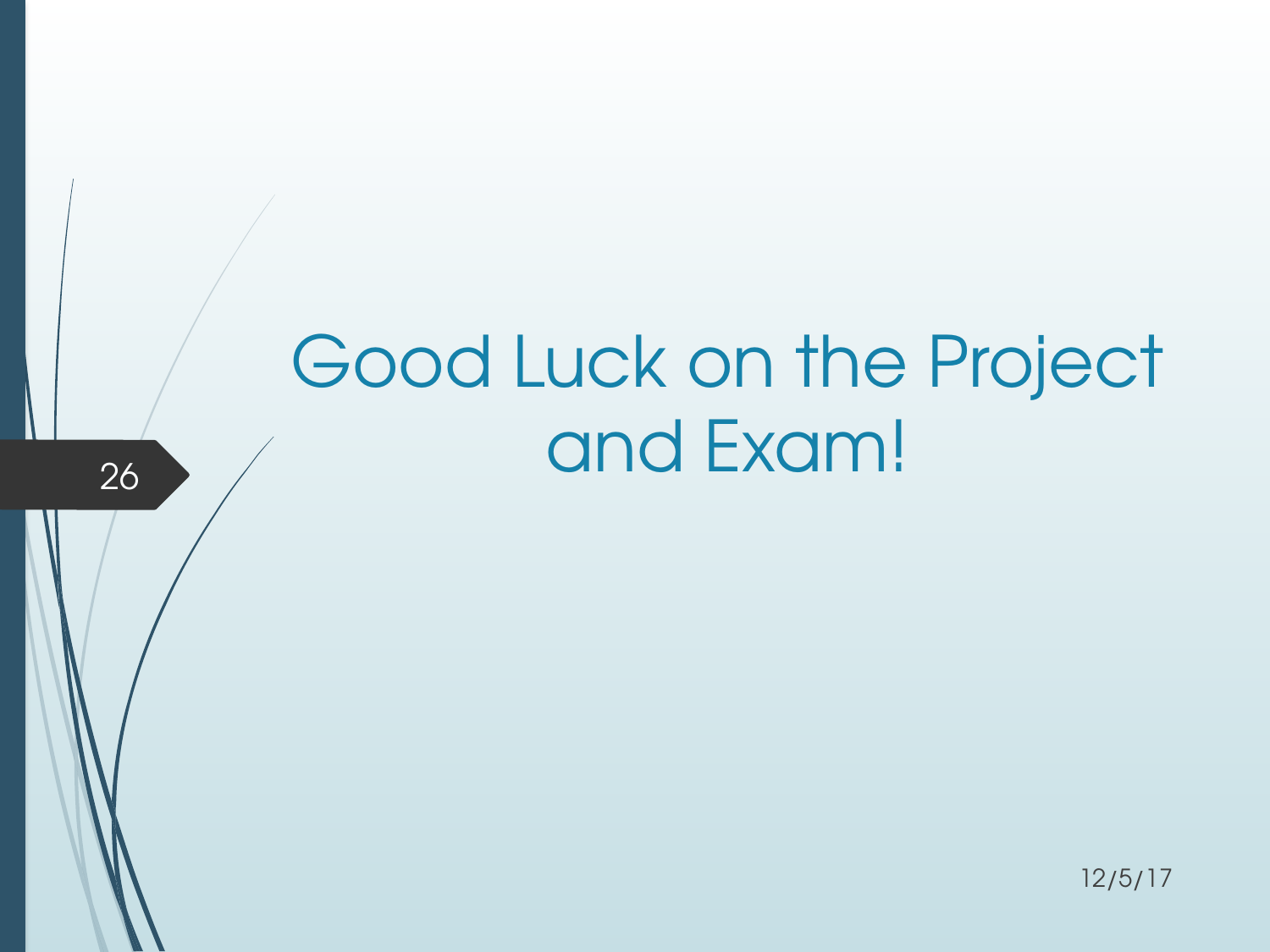

# Good Luck on the Project and Exam!
26

12/5/17